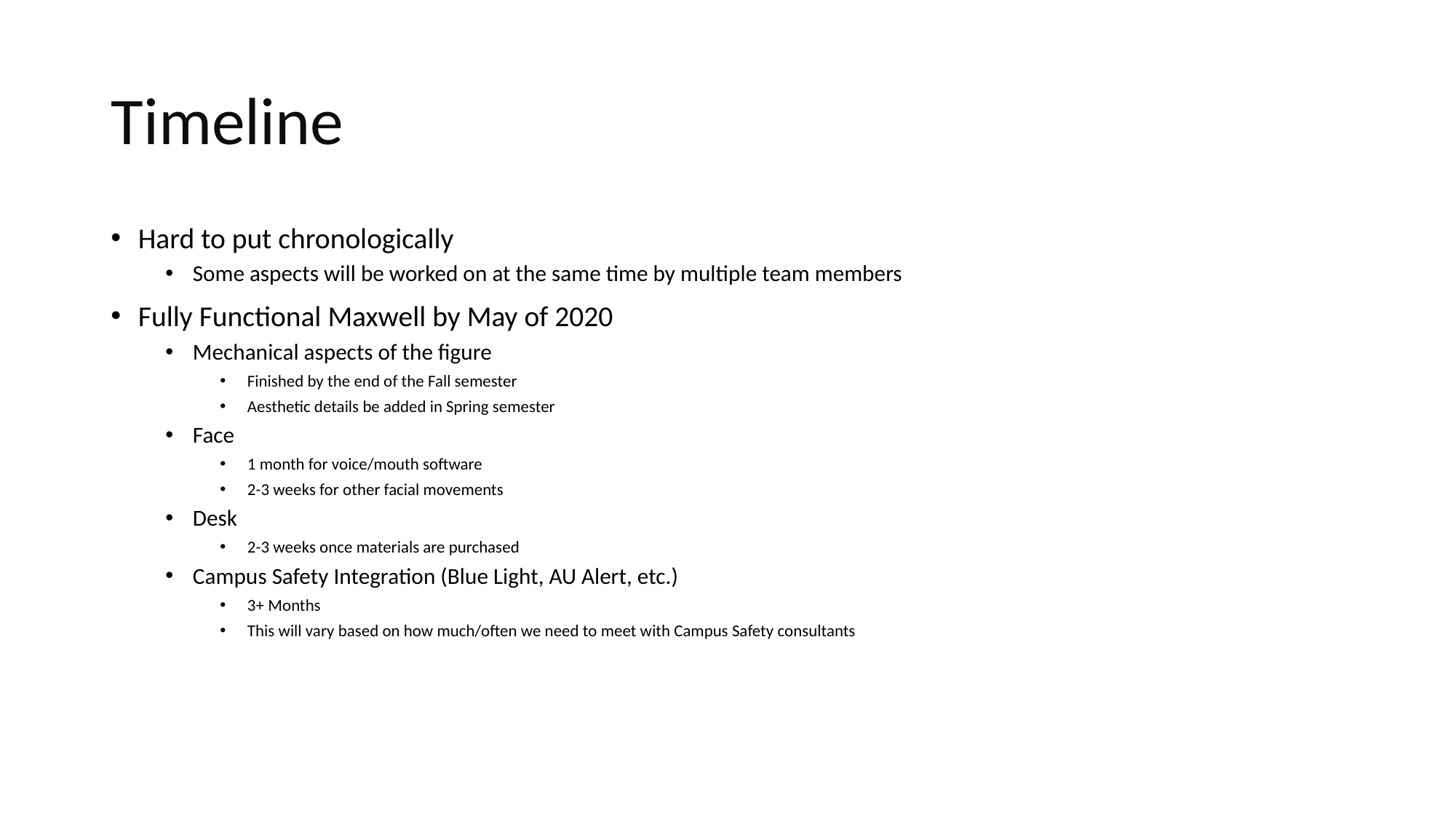

# Timeline
Hard to put chronologically
Some aspects will be worked on at the same time by multiple team members
Fully Functional Maxwell by May of 2020
Mechanical aspects of the figure
Finished by the end of the Fall semester
Aesthetic details be added in Spring semester
Face
1 month for voice/mouth software
2-3 weeks for other facial movements
Desk
2-3 weeks once materials are purchased
Campus Safety Integration (Blue Light, AU Alert, etc.)
3+ Months
This will vary based on how much/often we need to meet with Campus Safety consultants